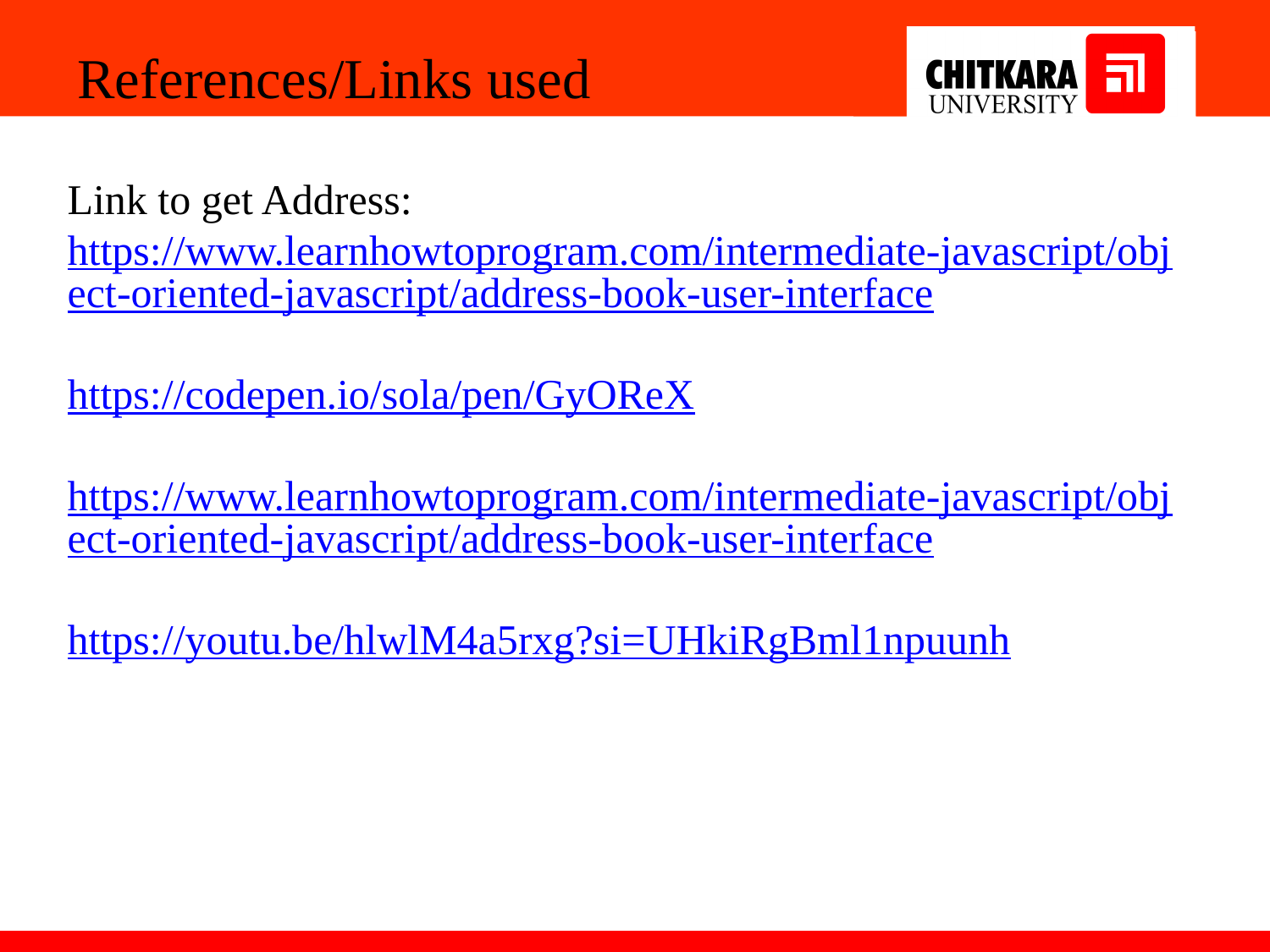

References/Links used
Link to get Address:
https://www.learnhowtoprogram.com/intermediate-javascript/object-oriented-javascript/address-book-user-interface

https://codepen.io/sola/pen/GyOReX

https://www.learnhowtoprogram.com/intermediate-javascript/object-oriented-javascript/address-book-user-interface

https://youtu.be/hlwlM4a5rxg?si=UHkiRgBml1npuunh